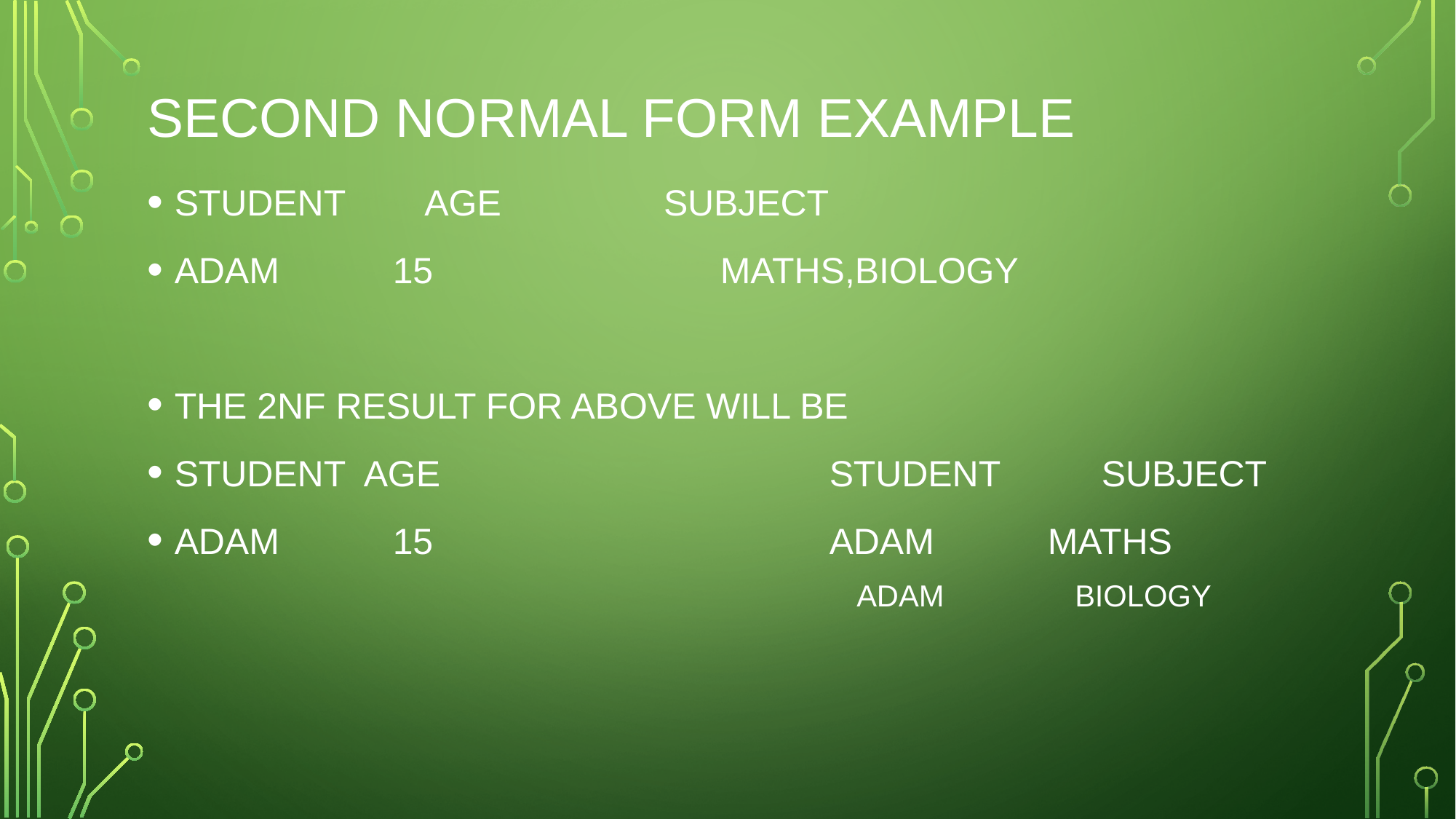

# Second Normal form example
STUDENT        AGE                SUBJECT
ADAM 	15			MATHS,BIOLOGY

THE 2NF RESULT FOR ABOVE WILL BE
STUDENT  AGE				STUDENT          SUBJECT
ADAM 	15				ADAM		MATHS
						ADAM		BIOLOGY